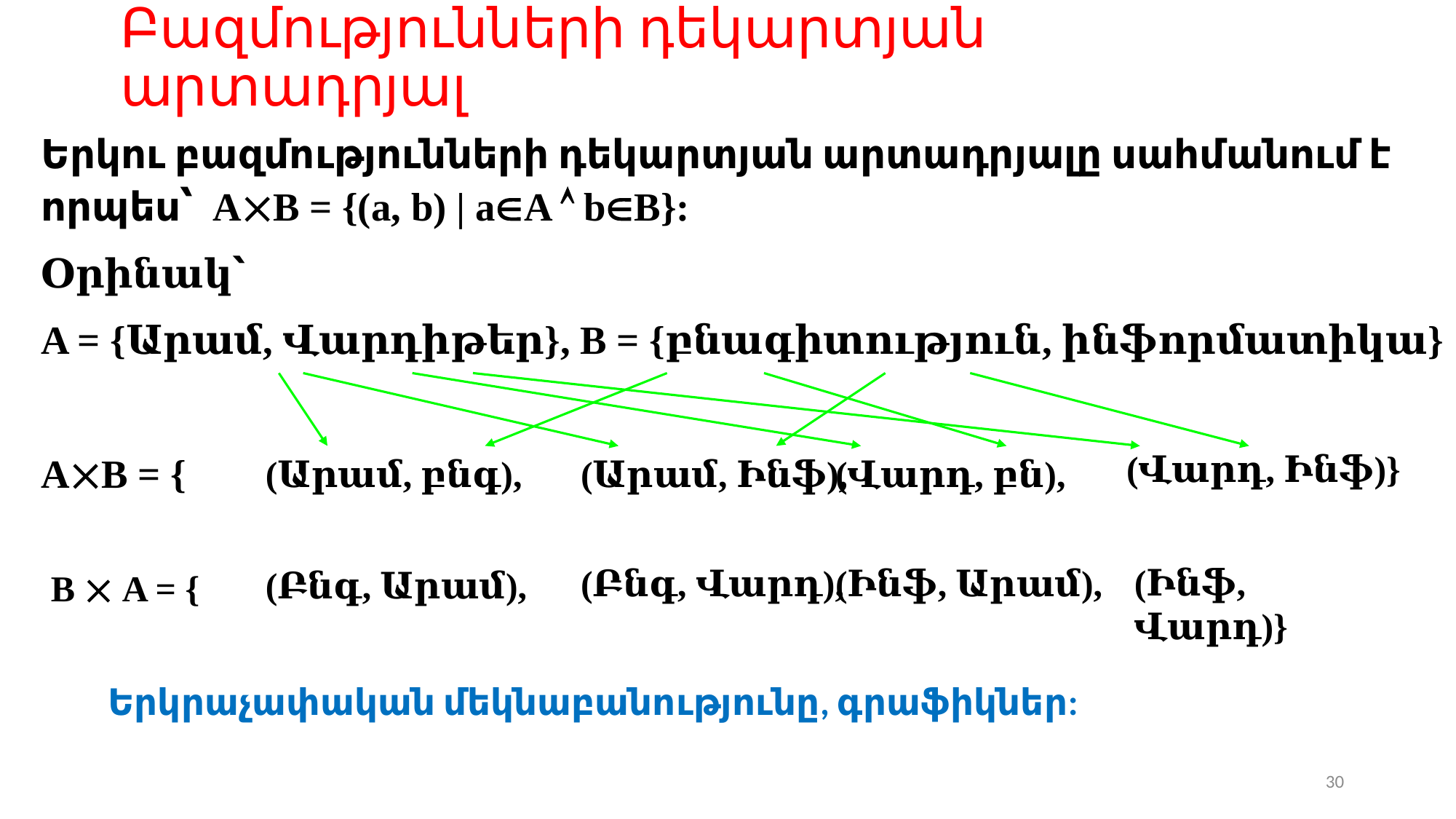

# Բազմությունների դեկարտյան արտադրյալ
Երկու բազմությունների դեկարտյան արտադրյալը սահմանում է որպես՝  A×B = {(a, b) | a∈A ∧ b∈B}:
Օրինակ՝
A = {Արամ, Վարդիթեր}, B = {բնագիտություն, ինֆորմատիկա}

A×B = {

(Վարդ, Ինֆ)}
(Արամ, բնգ),
(Արամ, Ինֆ),
(Վարդ, բն),
(Ինֆ, Վարդ)}
(Բնգ, Վարդ),
(Ինֆ, Արամ),
(Բնգ, Արամ),
B × A = {
Երկրաչափական մեկնաբանությունը, գրաֆիկներ:
30